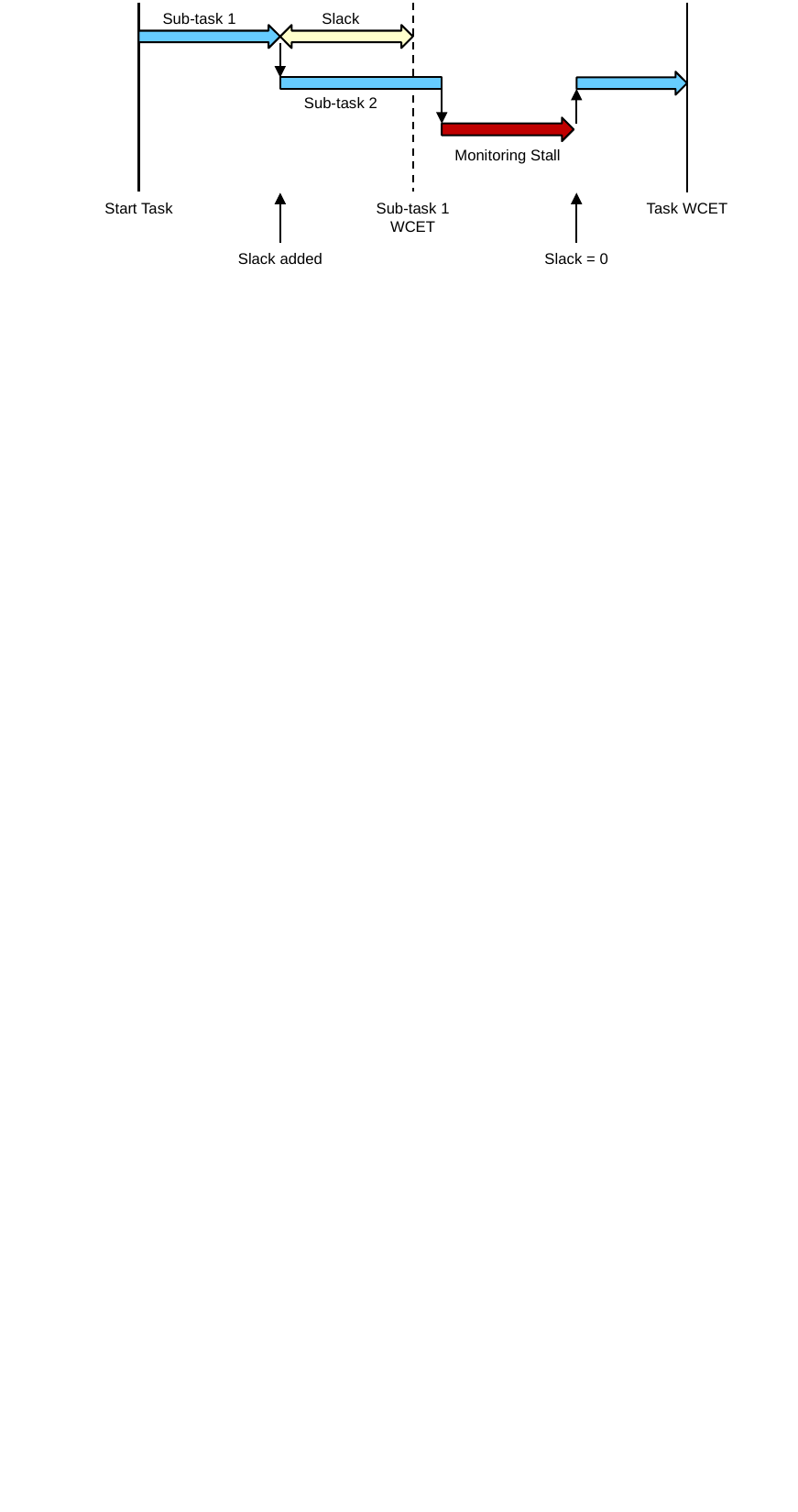

Sub-task 1
Slack

Sub-task 2

Monitoring Stall
Start Task
Sub-task 1 WCET
Task WCET
Slack added
Slack = 0